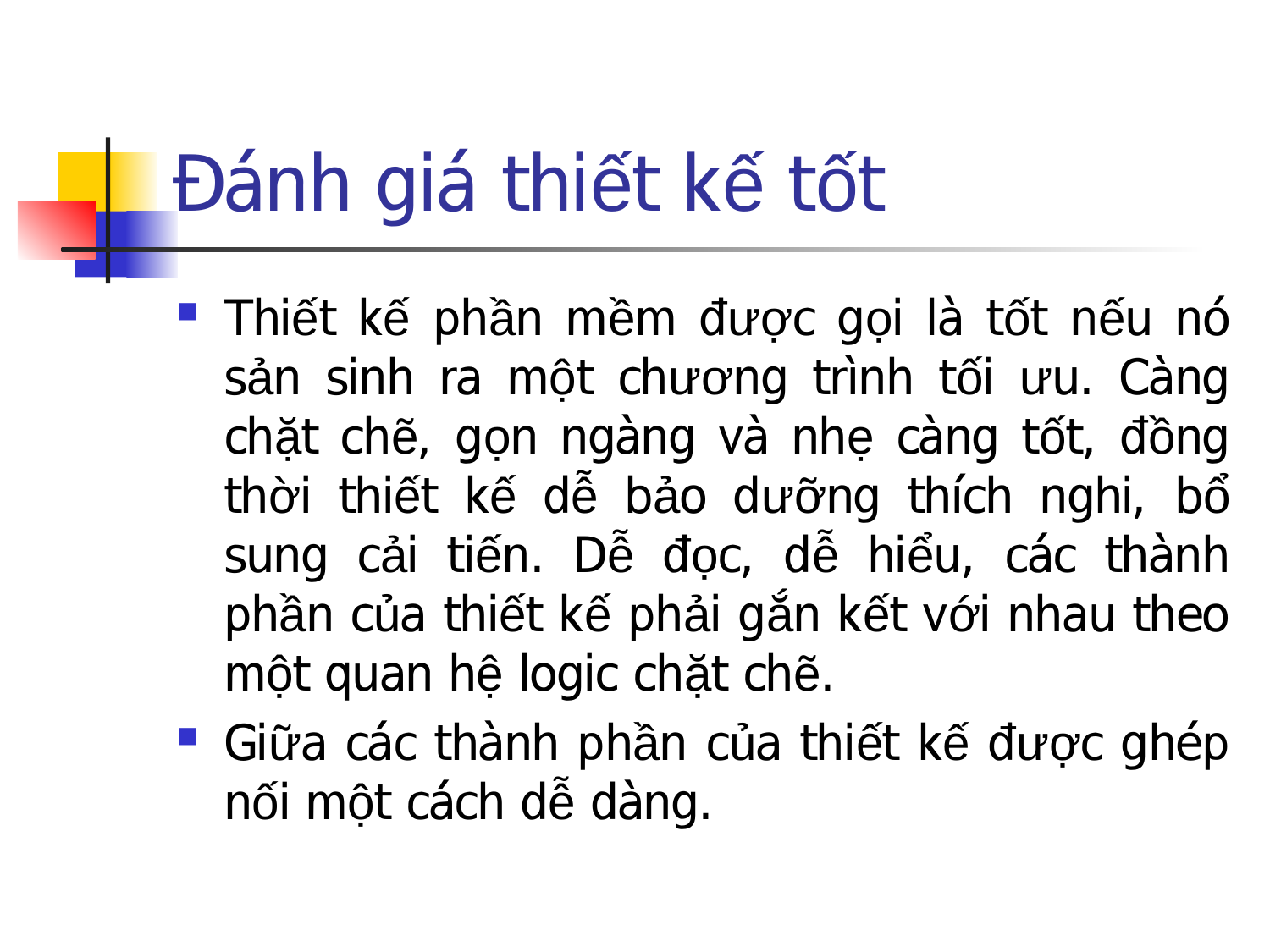

# Đánh giá thiết kế tốt
Thiết kế phần mềm được gọi là tốt nếu nó sản sinh ra một chương trình tối ưu. Càng chặt chẽ, gọn ngàng và nhẹ càng tốt, đồng thời thiết kế dễ bảo dưỡng thích nghi, bổ sung cải tiến. Dễ đọc, dễ hiểu, các thành phần của thiết kế phải gắn kết với nhau theo một quan hệ logic chặt chẽ.
Giữa các thành phần của thiết kế được ghép nối một cách dễ dàng.